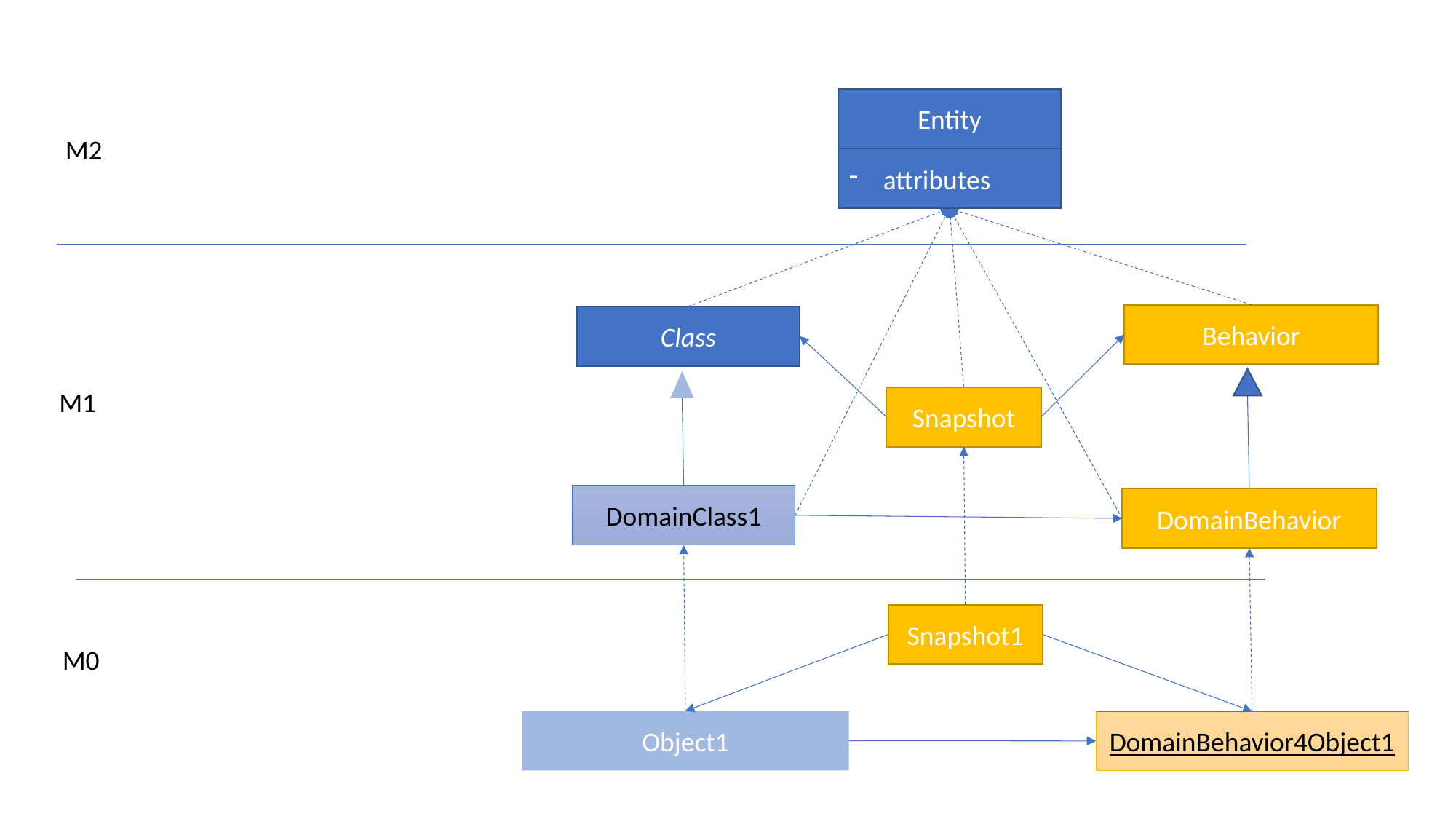

Entity
M2
attributes
Behavior
Class

M1
Snapshot
DomainClass1
DomainBehavior
Snapshot1
M0
Object1
DomainBehavior4Object1